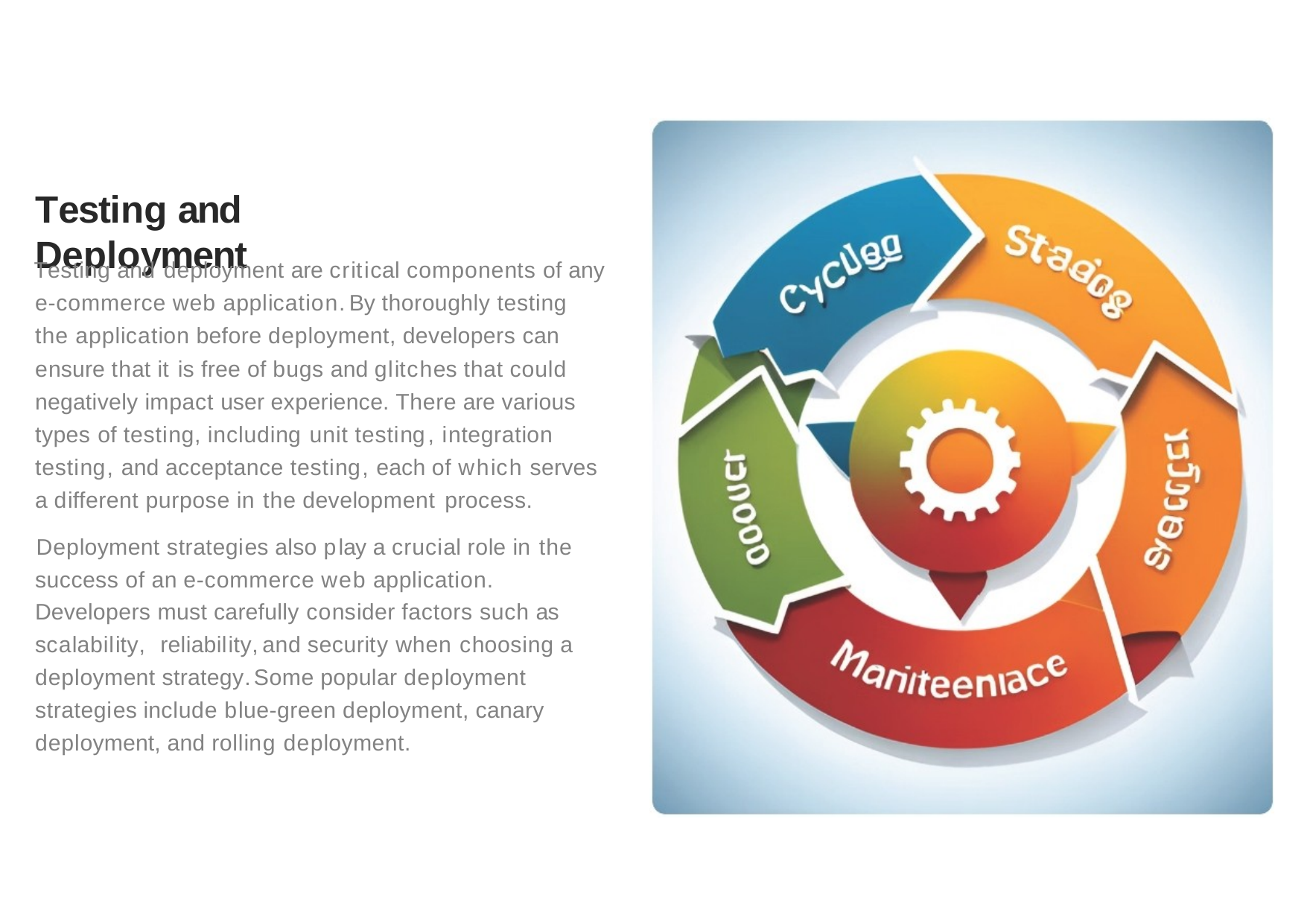

Testing and Deployment
Testing and deployment are critical components of any e-commerce web application.By thoroughly testing the application before deployment, developers can ensure that it is free of bugs and glitches that could negatively impact user experience. There are various types of testing, including unit testing, integration testing, and acceptance testing, each of which serves a different purpose in the development process.
Deployment strategies also play a crucial role in the success of an e-commerce web application. Developers must carefully consider factors such as scalability, reliability,and security when choosing a deployment strategy.Some popular deployment strategies include blue-green deployment, canary deployment, and rolling deployment.